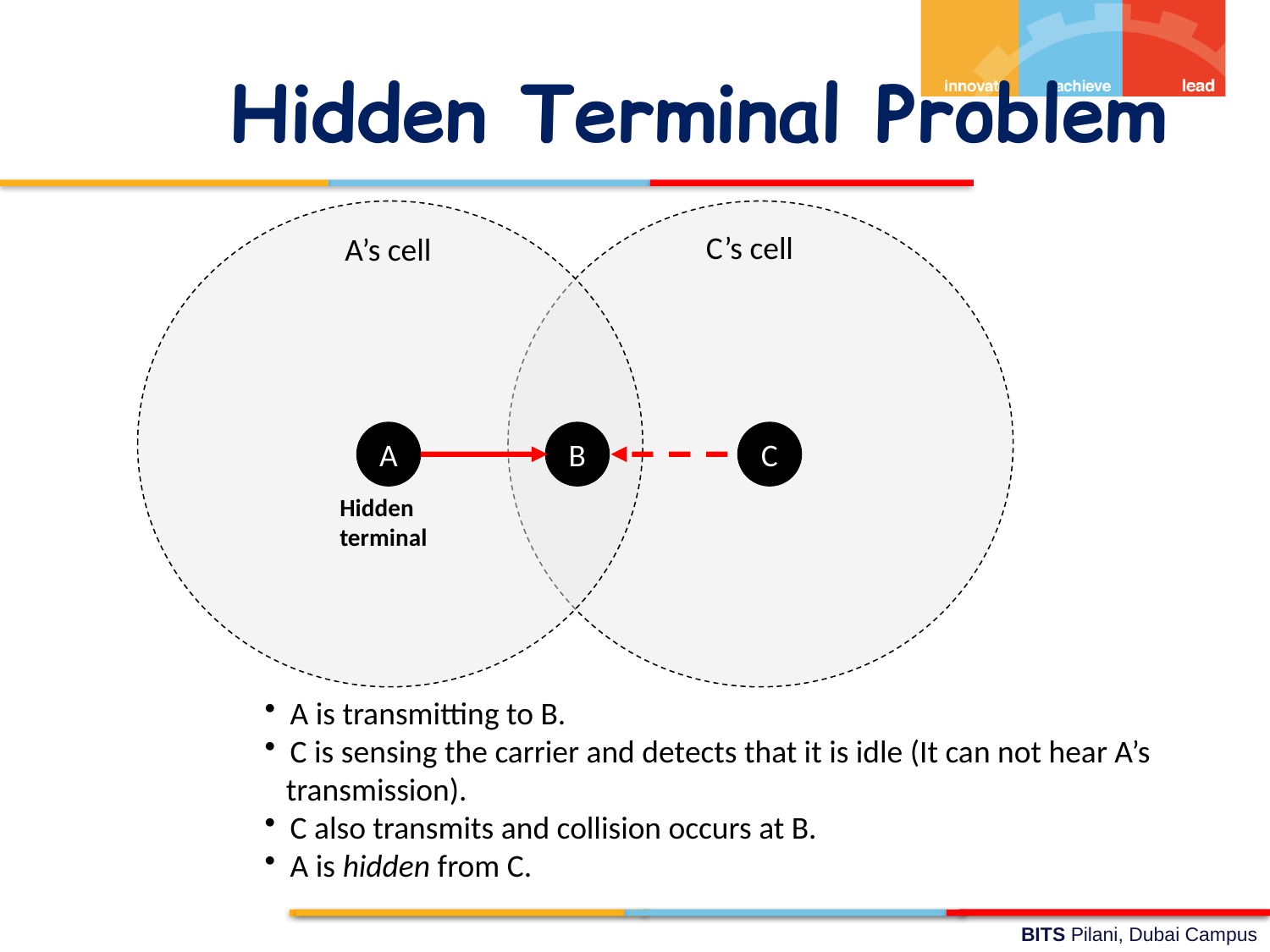

Hidden Terminal Problem

C’s cell
A’s cell
A
B
C

Hidden
terminal
  A is transmitting to B.
  C is sensing the carrier and detects that it is idle (It can not hear A’s
   transmission).
  C also transmits and collision occurs at B.
  A is hidden from C.